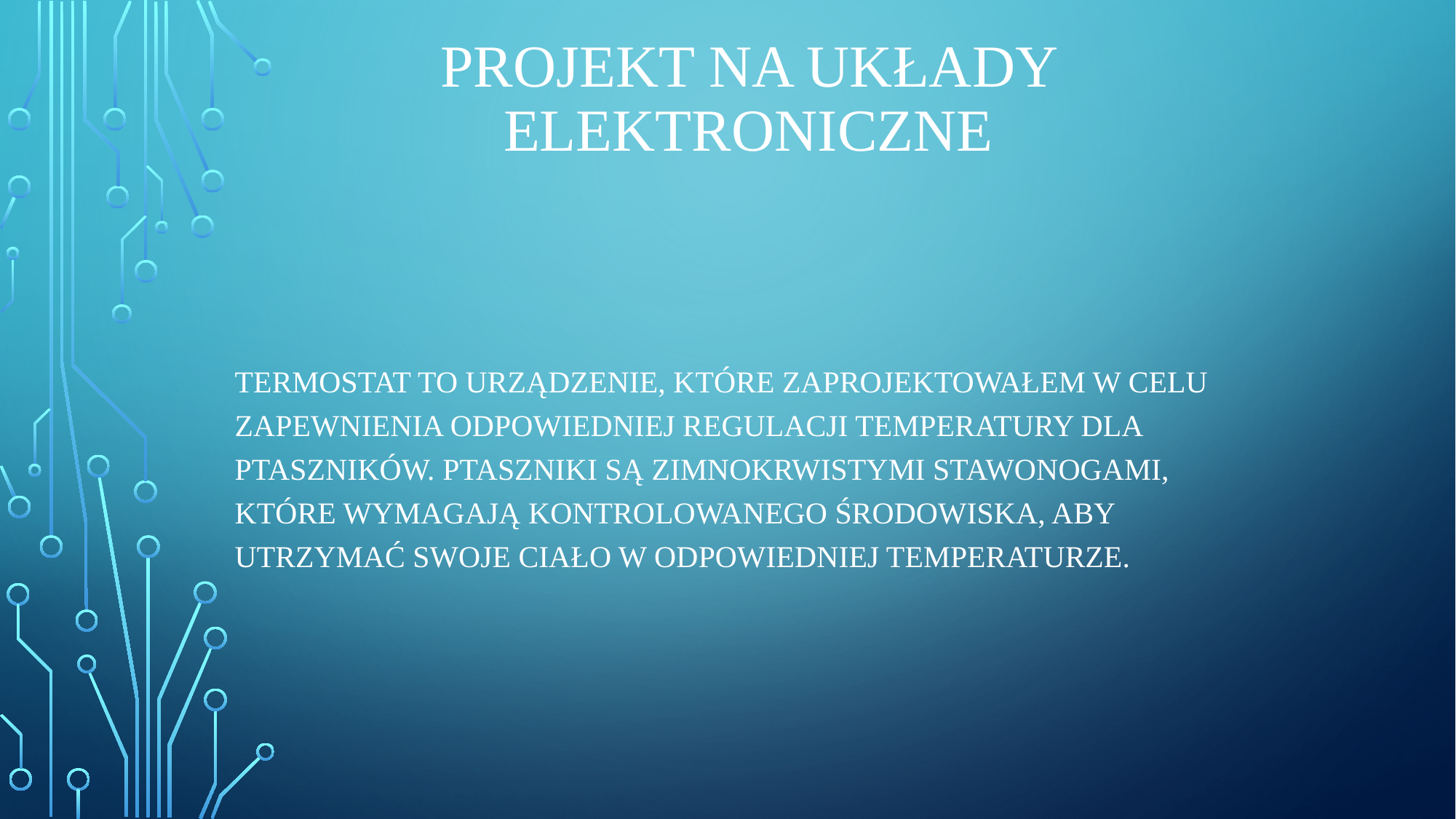

# Projekt na Układy elektroniczne
Termostat to urządzenie, które zaprojektowałem w celu zapewnienia odpowiedniej regulacji temperatury dla ptaszników. Ptaszniki są zimnokrwistymi stawonogami, które wymagają kontrolowanego środowiska, aby utrzymać swoje ciało w odpowiedniej temperaturze.